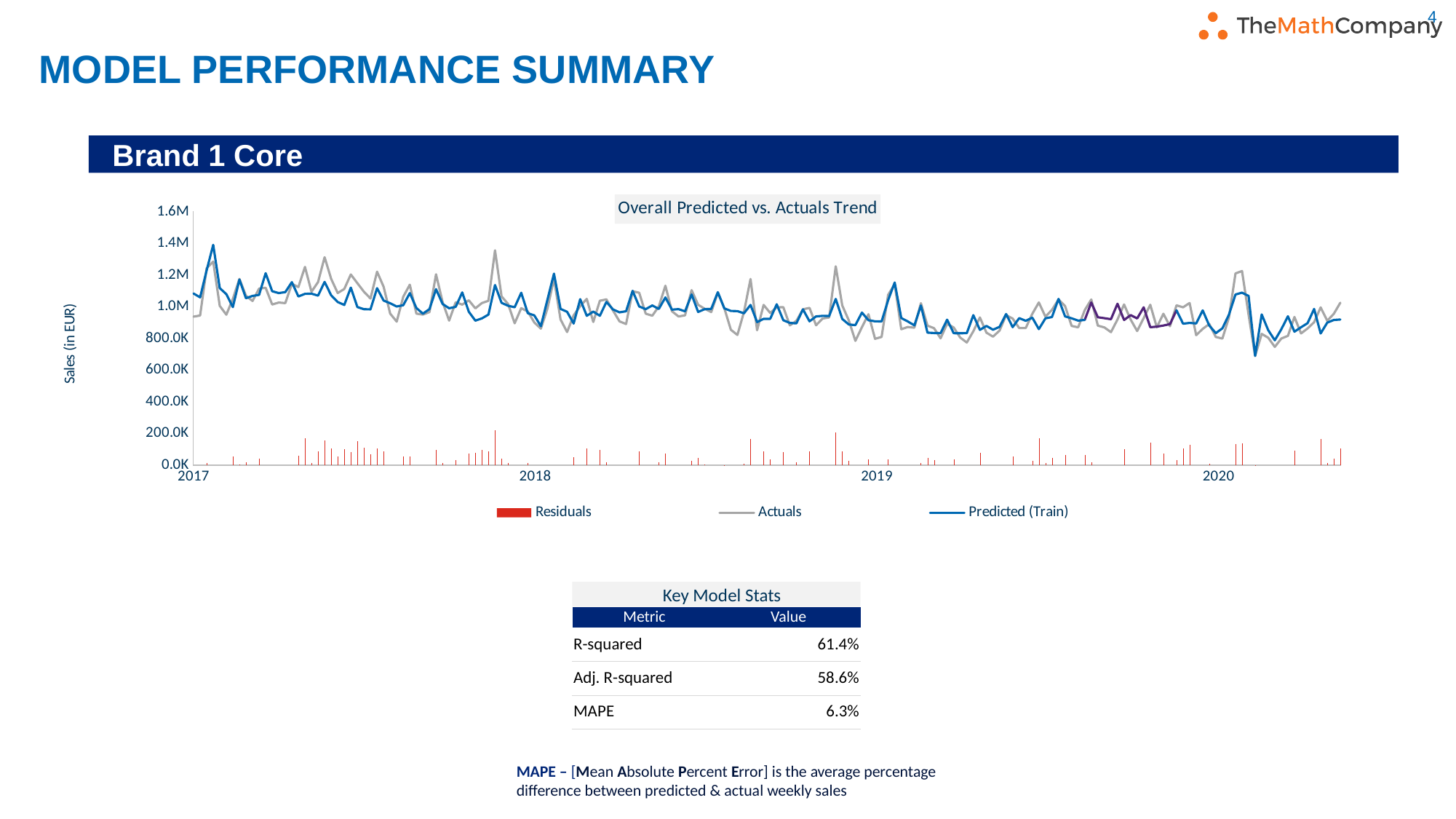

4
# Model Performance Summary
Brand 1 Core

### Chart: Overall Predicted vs. Actuals Trend

| Category | Residuals | Actuals | Predicted (Test) | Predicted (Train) |
|---|---|---|---|---|
| 42779 | -145913.36517455 | 936500.0 | None | 1082413.36517455 |
| 42786 | -114808.716463279 | 943600.0 | None | 1058408.71646327 |
| 42793 | 12804.2787950516 | 1241500.0 | None | 1228695.72120494 |
| 42800 | -106103.336771506 | 1283400.0 | None | 1389503.3367715 |
| 42807 | -112094.393004152 | 1004600.0 | None | 1116694.39300415 |
| 42814 | -129601.837920828 | 948700.0 | None | 1078301.83792082 |
| 42821 | 52325.9857785991 | 1048800.0 | None | 996474.014221401 |
| 42828 | 4293.15992301958 | 1174599.99999999 | None | 1170306.84007698 |
| 42835 | 15845.6302675409 | 1068400.0 | None | 1052554.36973246 |
| 42842 | -31715.1397709337 | 1035600.0 | None | 1067315.13977093 |
| 42849 | 39256.8115728173 | 1112999.99999999 | None | 1073743.18842718 |
| 42856 | -92039.8824633534 | 1118399.99999999 | None | 1210439.88246335 |
| 42863 | -83873.7251486466 | 1012899.99999999 | None | 1096773.72514864 |
| 42870 | -59536.4170449775 | 1025599.99999999 | None | 1085136.41704497 |
| 42877 | -69438.6430187368 | 1021599.99999999 | None | 1091038.64301873 |
| 42884 | -11037.3415745408 | 1143100.0 | None | 1154137.34157454 |
| 42891 | 59224.336279384 | 1122999.99999999 | None | 1063775.66372061 |
| 42898 | 169945.707248409 | 1250200.0 | None | 1080254.29275159 |
| 42905 | 11948.4381098446 | 1093400.0 | None | 1081451.56189015 |
| 42912 | 85621.5673593578 | 1154900.0 | None | 1069278.43264064 |
| 42919 | 155511.766014872 | 1311300.0 | None | 1155788.23398512 |
| 42926 | 103704.395716229 | 1174700.0 | None | 1070995.60428377 |
| 42933 | 56493.2160861812 | 1085299.99999999 | None | 1028806.78391381 |
| 42940 | 100417.794049171 | 1110800.0 | None | 1010382.20595082 |
| 42947 | 83063.3589359726 | 1202600.0 | None | 1119536.64106402 |
| 42954 | 150500.555299489 | 1147500.0 | None | 996999.44470051 |
| 42961 | 110216.36939171 | 1093699.99999999 | None | 983483.630608288 |
| 42968 | 68840.7097276498 | 1051100.0 | None | 982259.29027235 |
| 42975 | 104037.129525384 | 1220099.99999999 | None | 1116062.87047461 |
| 42982 | 87402.0825133861 | 1125299.99999999 | None | 1037897.91748661 |
| 42989 | -65197.6353541117 | 955799.999999999 | None | 1020997.63535411 |
| 42996 | -95390.7581801738 | 905199.999999999 | None | 1000590.75818017 |
| 43003 | 53708.4286154671 | 1062500.0 | None | 1008791.57138453 |
| 43010 | 53178.0566372331 | 1138000.0 | None | 1084821.94336276 |
| 43017 | -35452.1422846685 | 955599.999999999 | None | 991052.142284668 |
| 43024 | -5938.93757774413 | 949199.999999999 | None | 955138.937577744 |
| 43031 | -18558.3049113596 | 965600.0 | None | 984158.30491136 |
| 43038 | 93757.0387012364 | 1203599.99999999 | None | 1109842.96129876 |
| 43045 | 12054.5142461688 | 1028200.0 | None | 1016145.48575383 |
| 43052 | -77988.8386923059 | 911499.999999999 | None | 989488.838692305 |
| 43059 | 29047.3241759643 | 1027399.99999999 | None | 998352.675824035 |
| 43066 | -76599.0566237247 | 1012599.99999999 | None | 1089199.05662372 |
| 43073 | 72210.1727655099 | 1039600.0 | None | 967389.82723449 |
| 43080 | 77623.4246167433 | 988900.0 | None | 911276.575383257 |
| 43087 | 96692.5767168222 | 1022199.99999999 | None | 925507.423283177 |
| 43094 | 87023.0592897211 | 1036699.99999999 | None | 949676.940710278 |
| 43101 | 218721.49734302 | 1354700.0 | None | 1135978.50265698 |
| 43108 | 40665.3552744699 | 1064299.99999999 | None | 1023634.64472552 |
| 43115 | 10865.4531754415 | 1016100.0 | None | 1005234.54682455 |
| 43122 | -101460.176609399 | 894600.0 | None | 996060.176609399 |
| 43129 | -97013.3025008119 | 989999.999999999 | None | 1087013.30250081 |
| 43136 | 10777.6976168646 | 969400.0 | None | 958622.302383135 |
| 43143 | -45023.2596369404 | 899500.0 | None | 944523.25963694 |
| 43150 | -15161.3520656316 | 860900.0 | None | 876061.352065632 |
| 43157 | -56496.5666783 | 987300.0 | None | 1043796.5666783 |
| 43164 | -32742.5223186116 | 1175100.0 | None | 1207842.52231861 |
| 43171 | -66680.0197203551 | 918600.0 | None | 985280.019720355 |
| 43178 | -127709.991903207 | 839499.999999999 | None | 967209.991903207 |
| 43185 | 51888.9841748916 | 945000.0 | None | 893111.015825109 |
| 43192 | -43960.4673183836 | 1002599.99999999 | None | 1046560.46731838 |
| 43199 | 106899.602166819 | 1048499.99999999 | None | 941600.397833179 |
| 43206 | -65165.7879296812 | 903000.0 | None | 968165.787929681 |
| 43213 | 94919.9336247262 | 1036999.99999999 | None | 942080.066375273 |
| 43220 | 15551.5390537293 | 1045199.99999999 | None | 1029648.46094626 |
| 43227 | -6819.37399906944 | 975400.0 | None | 982219.37399907 |
| 43234 | -56960.3819445752 | 906600.0 | None | 963560.381944575 |
| 43241 | -80634.0978526017 | 889900.0 | None | 970534.097852602 |
| 43248 | -2447.73293602326 | 1096800.0 | None | 1099247.73293602 |
| 43255 | 86459.6435685393 | 1087200.0 | None | 1000740.35643146 |
| 43262 | -28459.7294582158 | 955300.0 | None | 983759.729458216 |
| 43269 | -64385.6332800643 | 942600.0 | None | 1006985.63328006 |
| 43276 | 16184.0866658374 | 1001199.99999999 | None | 985015.913334162 |
| 43283 | 74031.1523465528 | 1131500.0 | None | 1057468.84765344 |
| 43290 | -10265.2458875853 | 970600.0 | None | 980865.245887585 |
| 43297 | -46528.0615064328 | 937499.999999999 | None | 984028.061506432 |
| 43304 | -25138.1526013944 | 944800.0 | None | 969938.152601395 |
| 43311 | 27402.0728511656 | 1103500.0 | None | 1076097.92714883 |
| 43318 | 44933.7510552917 | 1011000.0 | None | 966066.248944708 |
| 43325 | 2369.084328286 | 986100.0 | None | 983730.915671714 |
| 43332 | -20114.5641538646 | 965499.999999999 | None | 985614.564153863 |
| 43339 | -3188.48130529024 | 1087599.99999999 | None | 1090788.48130529 |
| 43346 | 1171.4051505234 | 989900.0 | None | 988728.594849477 |
| 43353 | -119200.098940537 | 853499.999999999 | None | 972700.098940536 |
| 43360 | -150041.422767834 | 821100.0 | None | 971141.422767834 |
| 43367 | 8858.46666243171 | 966499.999999999 | None | 957641.533337567 |
| 43374 | 163710.820838729 | 1173900.0 | None | 1010189.17916127 |
| 43381 | -51339.5424241443 | 850900.0 | None | 902239.542424144 |
| 43388 | 87901.6515085185 | 1010299.99999999 | None | 922398.348491481 |
| 43395 | 37174.1928840342 | 959900.0 | None | 922725.807115966 |
| 43402 | -19195.771771953 | 995199.999999999 | None | 1014395.77177195 |
| 43409 | 82534.768969982 | 996199.999999999 | None | 913665.231030017 |
| 43416 | -15532.1665600549 | 881400.0 | None | 896932.166560055 |
| 43423 | 15878.8984360311 | 909999.999999999 | None | 894121.101563968 |
| 43430 | -139.2727004732 | 982600.0 | None | 982739.272700473 |
| 43437 | 84561.6922506816 | 991500.0 | None | 906938.307749318 |
| 43444 | -55792.2893717089 | 881999.999999999 | None | 937792.289371708 |
| 43451 | -16986.2470805799 | 924500.0 | None | 941486.24708058 |
| 43458 | -8976.28536132606 | 931399.999999999 | None | 940376.285361325 |
| 43465 | 205662.934982026 | 1253899.99999999 | None | 1048237.06501797 |
| 43472 | 84765.2268913713 | 1006699.99999999 | None | 921934.773108628 |
| 43479 | 25266.435407489 | 912300.0 | None | 887033.56459251 |
| 43486 | -99076.9223784157 | 784000.0 | None | 883076.922378415 |
| 43493 | -91974.422459801 | 870099.999999999 | None | 962074.4224598 |
| 43500 | 38017.8603989901 | 951700.0 | None | 913682.13960101 |
| 43507 | -110353.17176242 | 796499.999999999 | None | 906853.17176242 |
| 43514 | -97794.5945238542 | 808600.0 | None | 906394.594523854 |
| 43521 | 34003.3100996363 | 1074400.0 | None | 1040396.68990036 |
| 43528 | -10988.3237430828 | 1141000.0 | None | 1151988.32374308 |
| 43535 | -70650.2846434573 | 857000.0 | None | 927650.284643457 |
| 43542 | -34913.8188829318 | 871200.0 | None | 906113.818882932 |
| 43549 | -14816.2029079553 | 866799.999999999 | None | 881616.202907954 |
| 43556 | 14404.4815302118 | 1021299.99999999 | None | 1006895.51846978 |
| 43563 | 43991.7821541606 | 879600.0 | None | 835608.217845839 |
| 43570 | 30508.8279072043 | 863799.999999999 | None | 833291.172092795 |
| 43577 | -32347.1121777637 | 800000.0 | None | 832347.112177764 |
| 43584 | -26051.2619784596 | 891199.999999999 | None | 917251.261978459 |
| 43591 | 36119.5818379805 | 868200.0 | None | 832080.418162019 |
| 43598 | -27216.4250935899 | 804600.0 | None | 831816.425093589 |
| 43605 | -59144.1361620567 | 773300.0 | None | 832444.136162056 |
| 43612 | -101870.951049535 | 844000.0 | None | 945870.951049535 |
| 43619 | 78406.162739108 | 931499.999999999 | None | 853093.837260891 |
| 43626 | -42625.442151066 | 835299.999999999 | None | 877925.442151065 |
| 43633 | -43733.8002269034 | 810500.0 | None | 854233.800226903 |
| 43640 | -23630.7949088643 | 848300.0 | None | 871930.794908864 |
| 43647 | -7507.59904843079 | 945699.999999999 | None | 953207.59904843 |
| 43654 | 54685.0881860378 | 924699.999999999 | None | 870014.911813961 |
| 43661 | -62813.934914321 | 864300.0 | None | 927113.934914321 |
| 43668 | -45634.4103310609 | 864600.0 | None | 910234.410331061 |
| 43675 | 24591.3340819015 | 954499.999999999 | None | 929908.665918098 |
| 43682 | 167911.901876331 | 1025899.99999999 | None | 857988.098123668 |
| 43689 | 10630.6322983078 | 936200.0 | None | 925569.367701692 |
| 43696 | 45486.4950805759 | 979500.0 | None | 934013.504919424 |
| 43703 | -3402.77069408248 | 1044999.99999999 | None | 1048402.77069408 |
| 43710 | 65083.0575888919 | 1003200.0 | None | 938116.942411108 |
| 43717 | -47745.896283516 | 878099.999999999 | None | 925845.896283515 |
| 43724 | -42234.3080085143 | 869100.0 | None | 911334.308008514 |
| 43731 | 61772.0367182395 | 977800.0 | 916027.96328176 | 916027.96328176 |
| 43738 | 19242.1488802114 | 1044800.0 | 1025557.85111978 | None |
| 43745 | -52740.8108056999 | 879900.0 | 932640.8108057 | None |
| 43752 | -58174.0044179429 | 868500.0 | 926674.004417943 | None |
| 43759 | -81712.0187642934 | 838600.0 | 920312.018764293 | None |
| 43766 | -99165.500878871 | 918600.0 | 1017765.50087887 | None |
| 43773 | 98079.7265218162 | 1013400.0 | 915320.273478184 | None |
| 43780 | -27199.2713733699 | 918699.999999999 | 945899.271373369 | None |
| 43787 | -79512.70851972 | 845599.999999999 | 925112.708519719 | None |
| 43794 | -67877.7083112566 | 927500.0 | 995377.708311257 | None |
| 43801 | 141665.475818043 | 1011500.0 | 869834.524181957 | None |
| 43808 | -4228.05237143684 | 869100.0 | 873328.052371437 | None |
| 43815 | 74319.8642370994 | 954599.999999999 | 880280.1357629 | None |
| 43822 | -13520.7742689177 | 875899.999999999 | 889420.774268917 | None |
| 43829 | 31442.4318349859 | 1007999.99999999 | 976557.568165013 | 976557.568165013 |
| 43836 | 103225.463642459 | 995400.0 | None | 892174.53635754 |
| 43843 | 125635.242562581 | 1022499.99999999 | None | 896864.757437417 |
| 43850 | -74090.9405916405 | 819699.999999999 | None | 893790.94059164 |
| 43857 | -116780.889815236 | 859300.0 | None | 976080.889815236 |
| 43864 | 9855.23287911748 | 890099.999999999 | None | 880244.767120881 |
| 43871 | -24221.2409948214 | 808300.0 | None | 832521.240994821 |
| 43878 | -64522.5929272434 | 798300.0 | None | 862822.592927243 |
| 43885 | -18284.6744563777 | 930200.0 | None | 948484.674456377 |
| 43892 | 132976.048608643 | 1209200.0 | None | 1076223.95139135 |
| 43899 | 136259.778855493 | 1224199.99999999 | None | 1087940.2211445 |
| 43906 | -118795.513941647 | 948499.999999999 | None | 1067295.51394164 |
| 43913 | 1.83936208486557e-08 | 688699.999999999 | None | 688699.999999981 |
| 43920 | -122524.7395441 | 827899.999999999 | None | 950424.739544099 |
| 43927 | -47842.6665761556 | 803299.999999999 | None | 851142.666576155 |
| 43934 | -41715.567702301 | 745699.999999999 | None | 787415.5677023 |
| 43941 | -58708.3160433002 | 798500.0 | None | 857208.3160433 |
| 43948 | -123557.880193875 | 815199.999999999 | None | 938757.880193874 |
| 43955 | 92865.7682977073 | 934500.0 | None | 841634.231702292 |
| 43962 | -38646.7614227882 | 830700.0 | None | 869346.761422788 |
| 43969 | -33714.4568877884 | 861600.0 | None | 895314.456887789 |
| 43976 | -83715.5921448088 | 901499.999999999 | None | 985215.592144808 |
| 43983 | 164374.869583765 | 994900.0 | None | 830525.130416235 |
| 43990 | 11813.0680867197 | 910400.0 | None | 898586.93191328 |
| 43997 | 38448.8163454182 | 953800.0 | None | 915351.183654582 |
| 44004 | 106257.110885782 | 1024499.99999999 | None | 918242.889114217 |
Key Model Stats
| Metric | Value |
| --- | --- |
| R-squared | 61.4% |
| Adj. R-squared | 58.6% |
| MAPE | 6.3% |
MAPE – [Mean Absolute Percent Error] is the average percentage difference between predicted & actual weekly sales
Analysis Period : Mar 2017 to Jun 2020 (2017-02-27 to 2020-06-28)